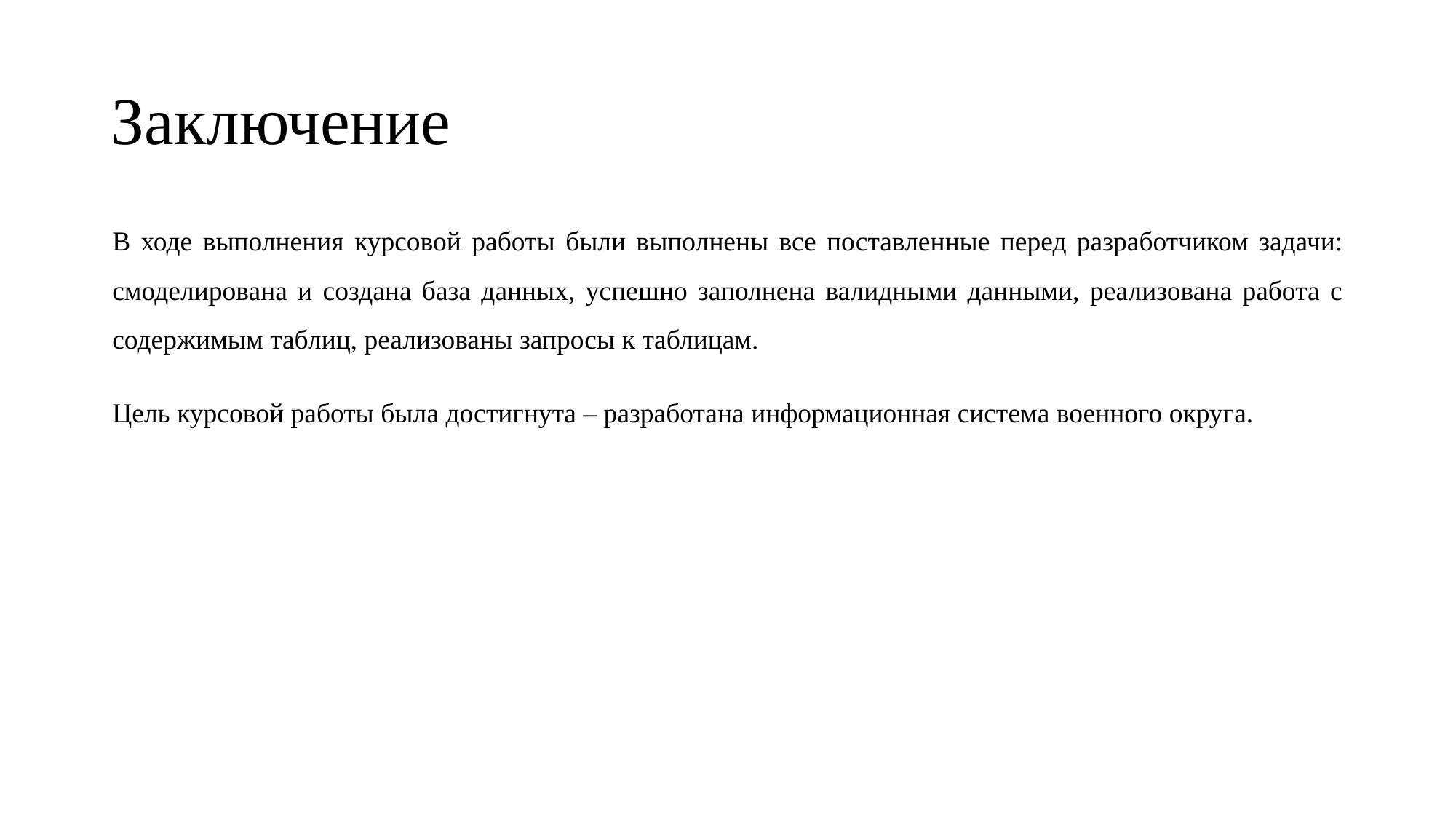

# Заключение
В ходе выполнения курсовой работы были выполнены все поставленные перед разработчиком задачи: смоделирована и создана база данных, успешно заполнена валидными данными, реализована работа с содержимым таблиц, реализованы запросы к таблицам.
Цель курсовой работы была достигнута – разработана информационная система военного округа.